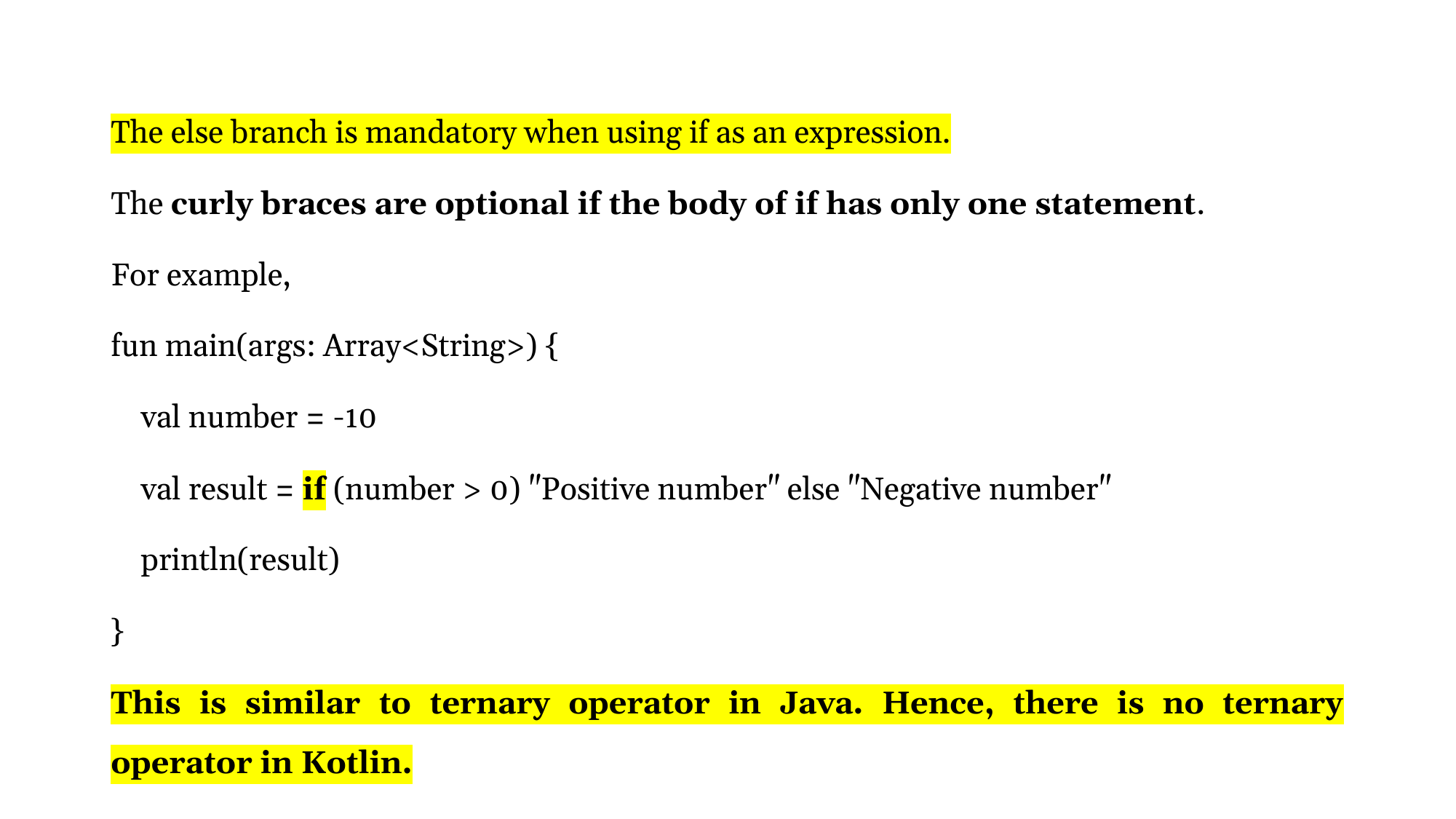

The else branch is mandatory when using if as an expression.
The curly braces are optional if the body of if has only one statement.
For example,
fun main(args: Array<String>) {
    val number = -10
    val result = if (number > 0) "Positive number" else "Negative number"
    println(result)
}
This is similar to ternary operator in Java. Hence, there is no ternary operator in Kotlin.